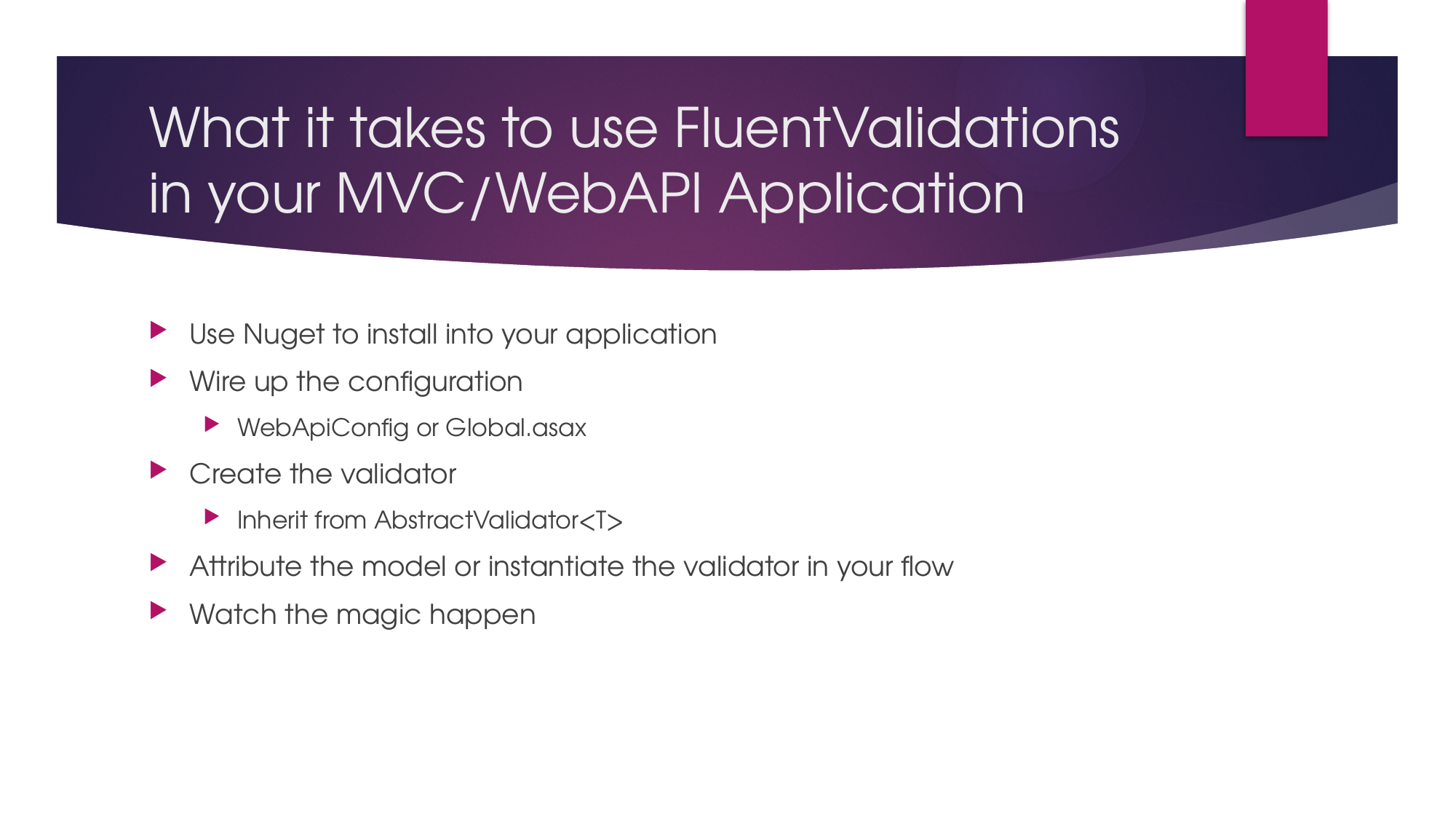

# What it takes to use FluentValidations in your MVC/WebAPI Application
Use Nuget to install into your application
Wire up the configuration
WebApiConfig or Global.asax
Create the validator
Inherit from AbstractValidator<T>
Attribute the model or instantiate the validator in your flow
Watch the magic happen